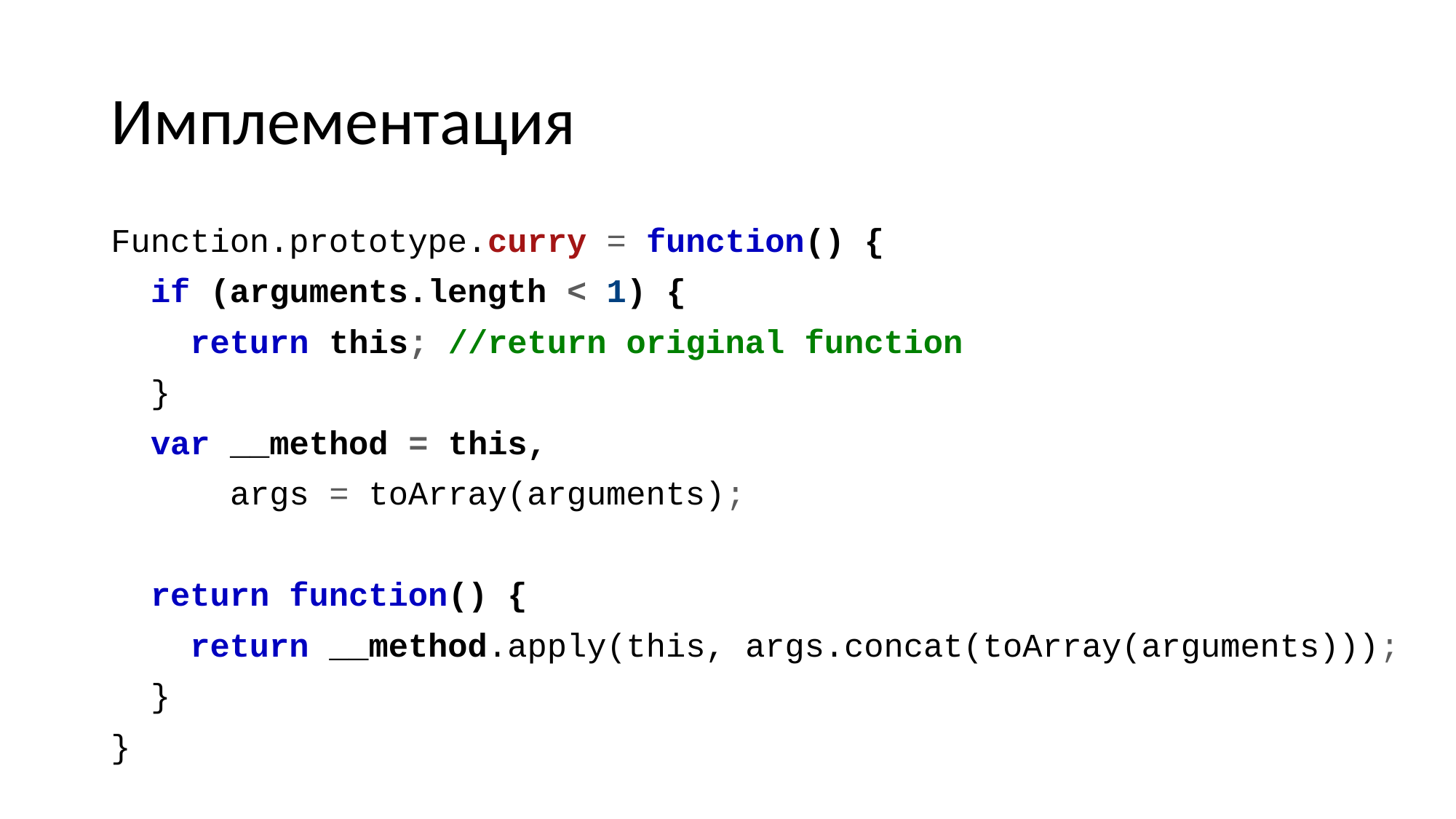

# Имплементация
Function.prototype.curry = function() {
  if (arguments.length < 1) {
    return this; //return original function
  }
  var __method = this,
      args = toArray(arguments);

  return function() {
    return __method.apply(this, args.concat(toArray(arguments)));
  }
}